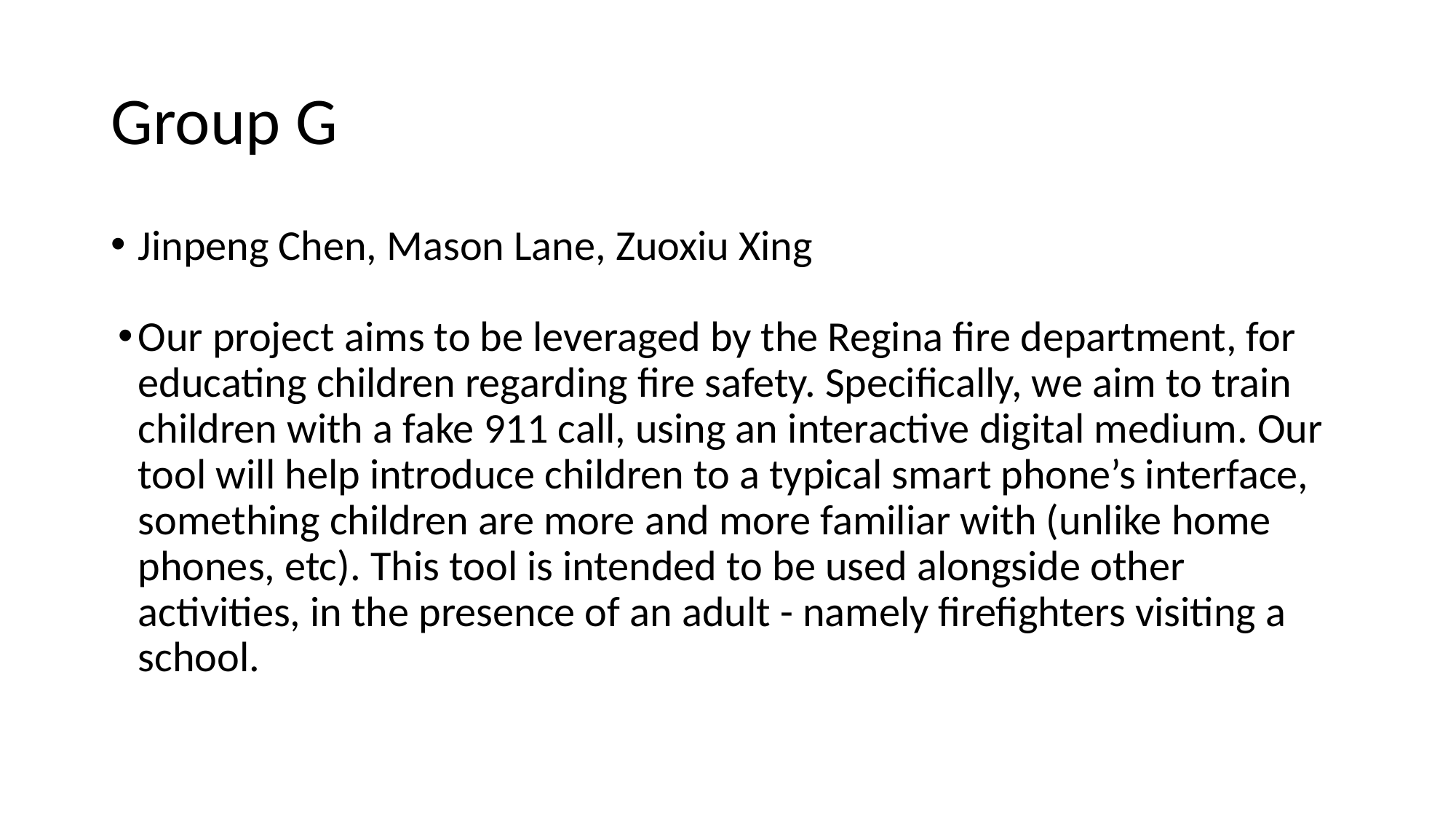

# Group G
Jinpeng Chen, Mason Lane, Zuoxiu Xing

Our project aims to be leveraged by the Regina fire department, for educating children regarding fire safety. Specifically, we aim to train children with a fake 911 call, using an interactive digital medium. Our tool will help introduce children to a typical smart phone’s interface, something children are more and more familiar with (unlike home phones, etc). This tool is intended to be used alongside other activities, in the presence of an adult - namely firefighters visiting a school.